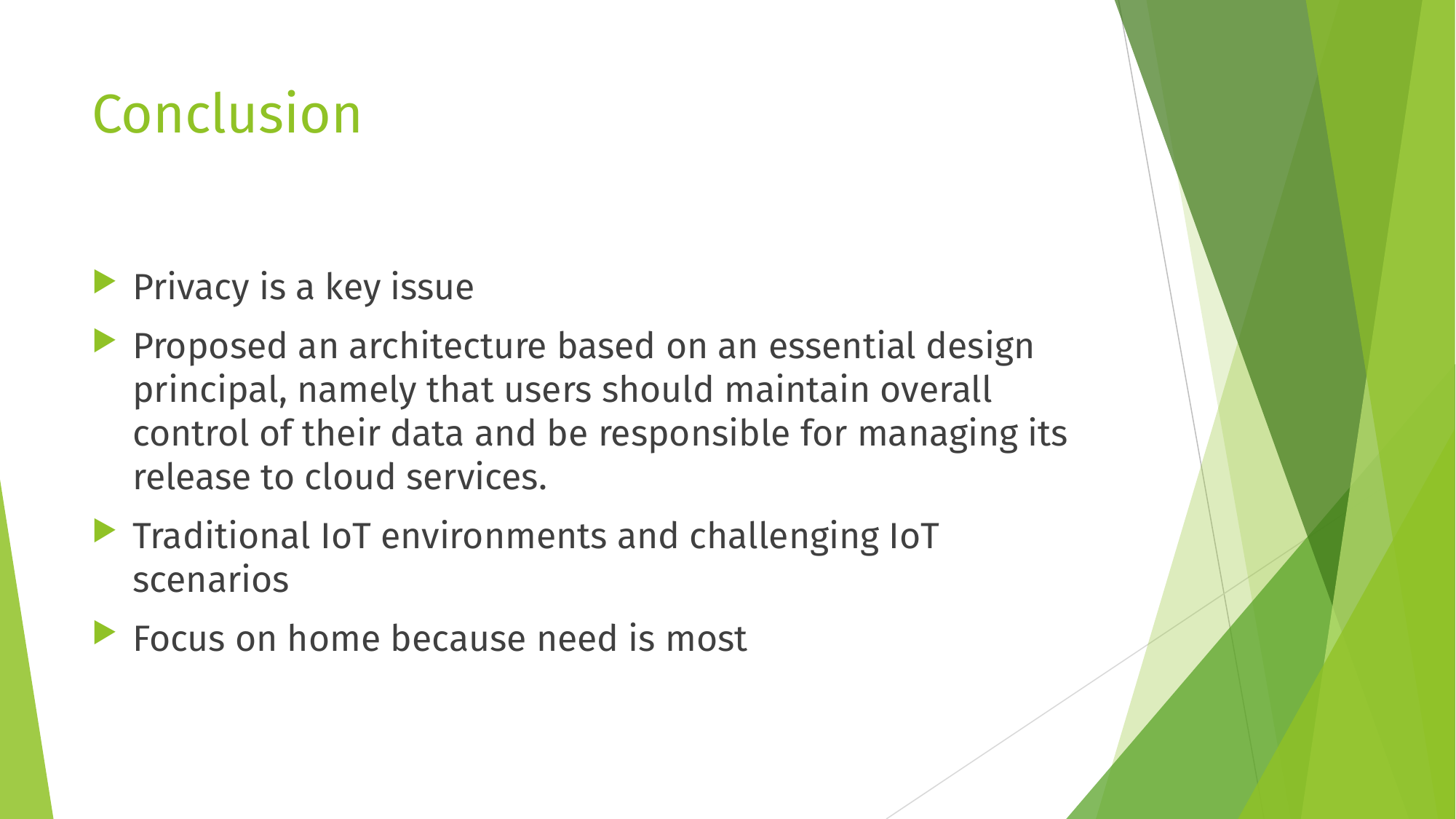

# Conclusion
Privacy is a key issue
Proposed an architecture based on an essential design principal, namely that users should maintain overall control of their data and be responsible for managing its release to cloud services.
Traditional IoT environments and challenging IoT scenarios
Focus on home because need is most